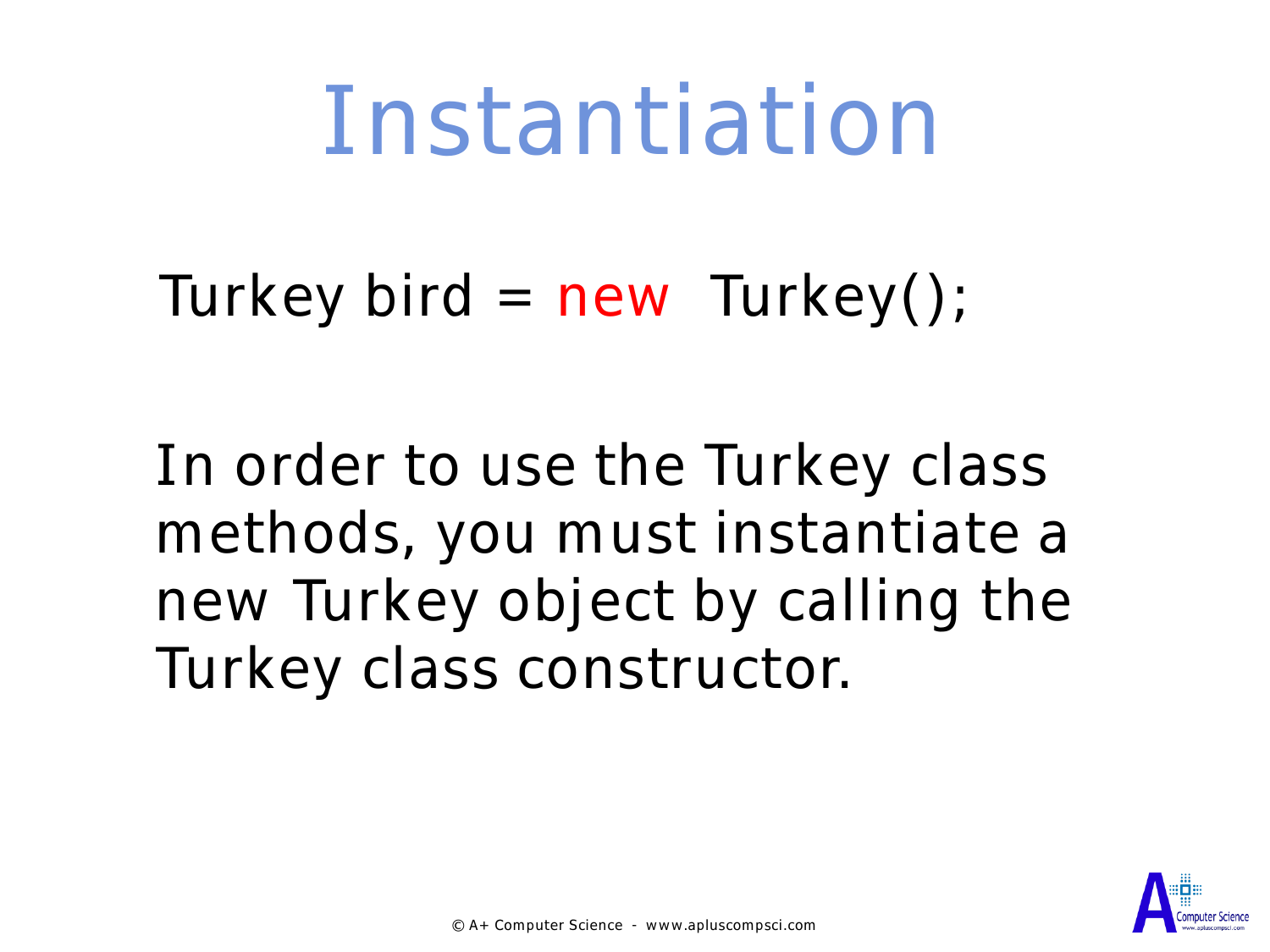

Instantiation
Turkey bird = new  Turkey();
In order to use the Turkey class
methods, you must instantiate a
new Turkey object by calling the
Turkey class constructor.

© A+ Computer Science  -  www.apluscompsci.com